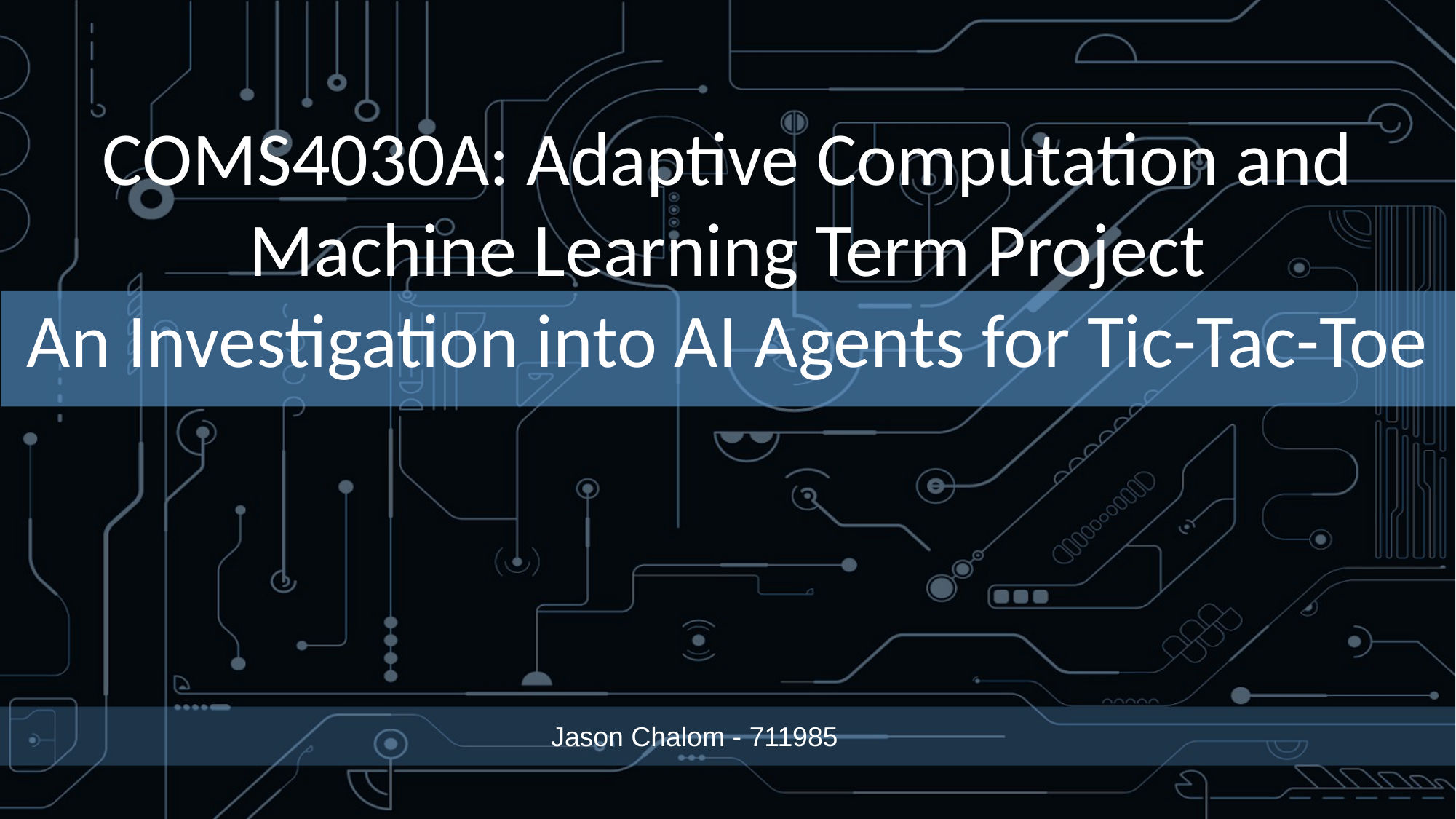

COMS4030A: Adaptive Computation and Machine Learning Term Project
An Investigation into AI Agents for Tic-Tac-Toe

Jason Chalom - 711985